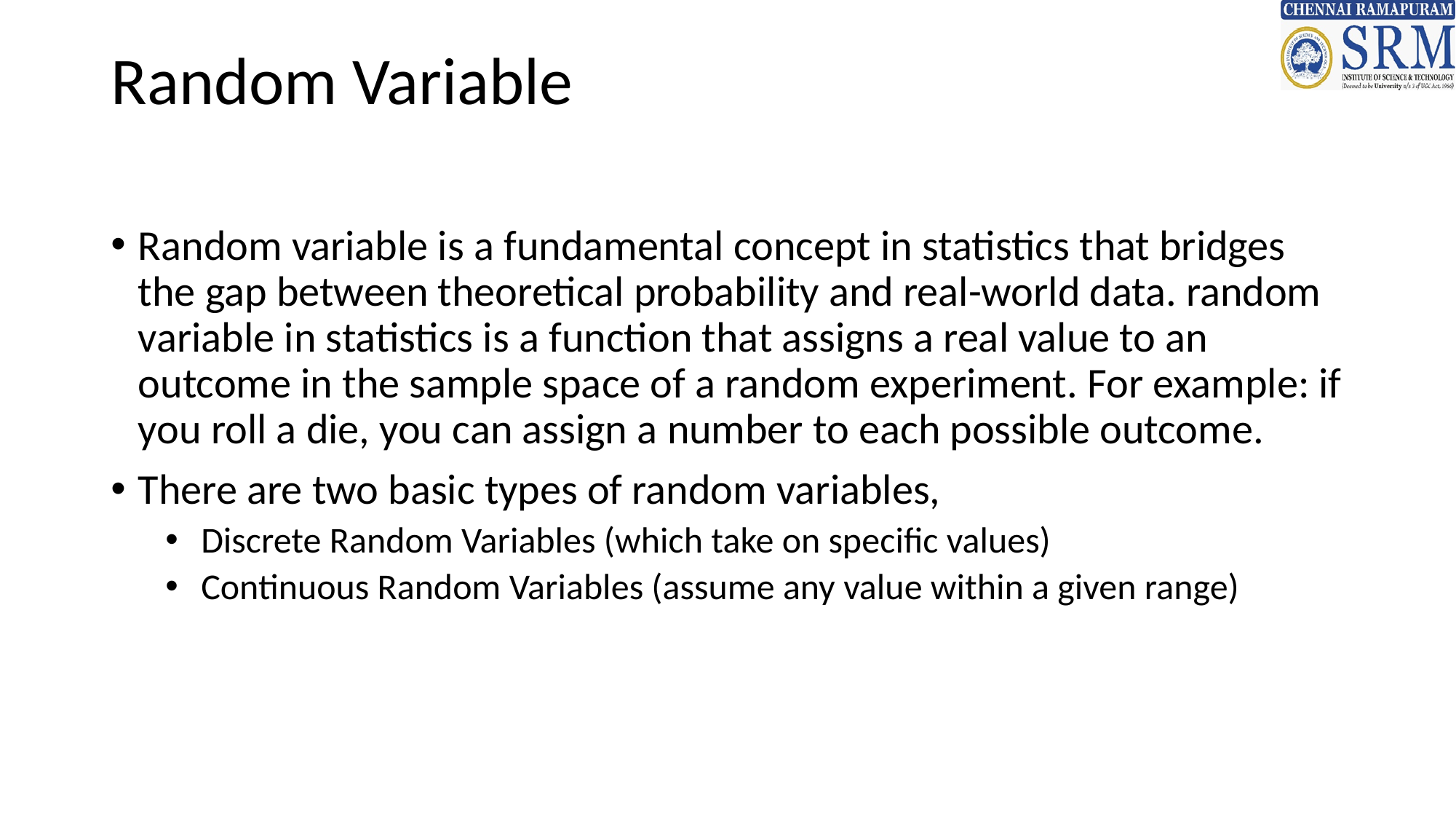

# Random Variable
Random variable is a fundamental concept in statistics that bridges the gap between theoretical probability and real-world data. random variable in statistics is a function that assigns a real value to an outcome in the sample space of a random experiment. For example: if you roll a die, you can assign a number to each possible outcome.
There are two basic types of random variables,
 Discrete Random Variables (which take on specific values)
 Continuous Random Variables (assume any value within a given range)